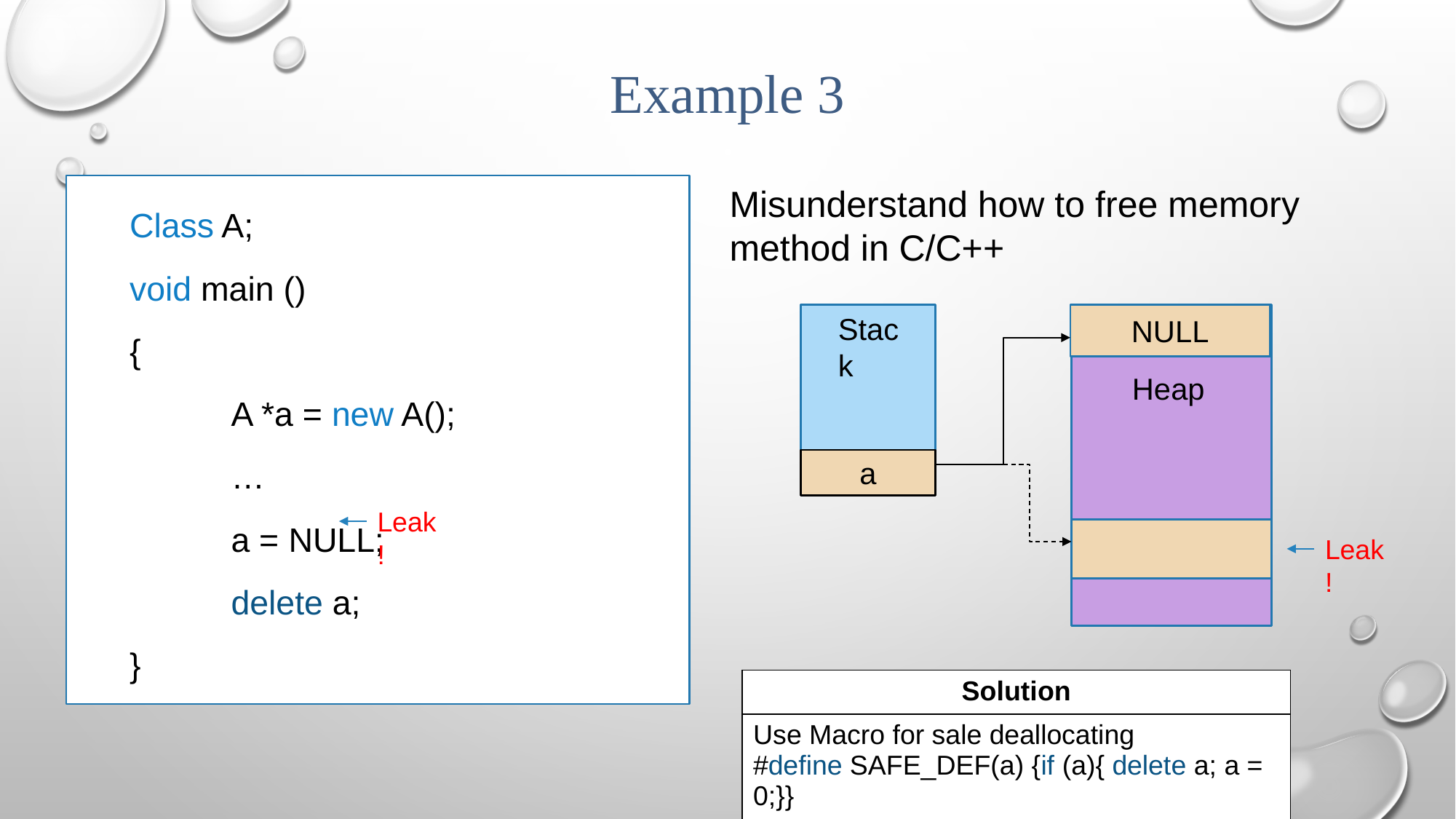

# Example 3

Misunderstand how to free memory method in C/C++
Class A;
void main ()
{
	A *a = new A();
	…
	a = NULL;
	delete a;
}

Stack
NULL

Heap
a

Leak!
Leak!
| Solution |
| --- |
| Use Macro for sale deallocating #define SAFE\_DEF(a) {if (a){ delete a; a = 0;}} |